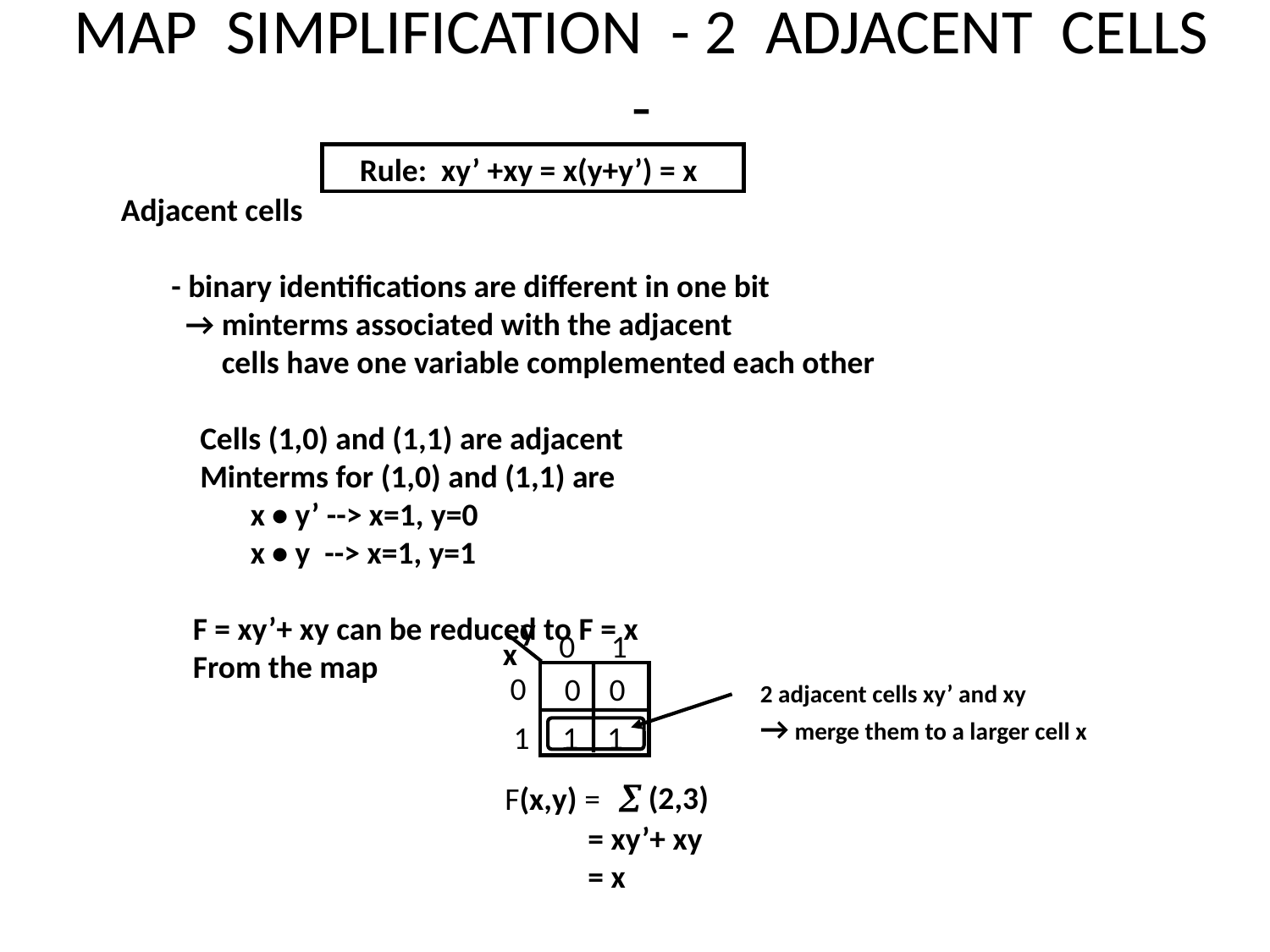

# MAP  SIMPLIFICATION  - 2  ADJACENT  CELLS -
Rule:  xy’ +xy = x(y+y’) = x

Adjacent cells

       - binary identifications are different in one bit
         → minterms associated with the adjacent
              cells have one variable complemented each other

           Cells (1,0) and (1,1) are adjacent
           Minterms for (1,0) and (1,1) are
                  x • y’ --> x=1, y=0
                  x • y  --> x=1, y=1

          F = xy’+ xy can be reduced to F = x
          From the map

y
0     1
x

0

0    0
2 adjacent cells xy’ and xy
→ merge them to a larger cell x

1
1    1

∑ (2,3)

F(x,y) =
= xy’+ xy
= x